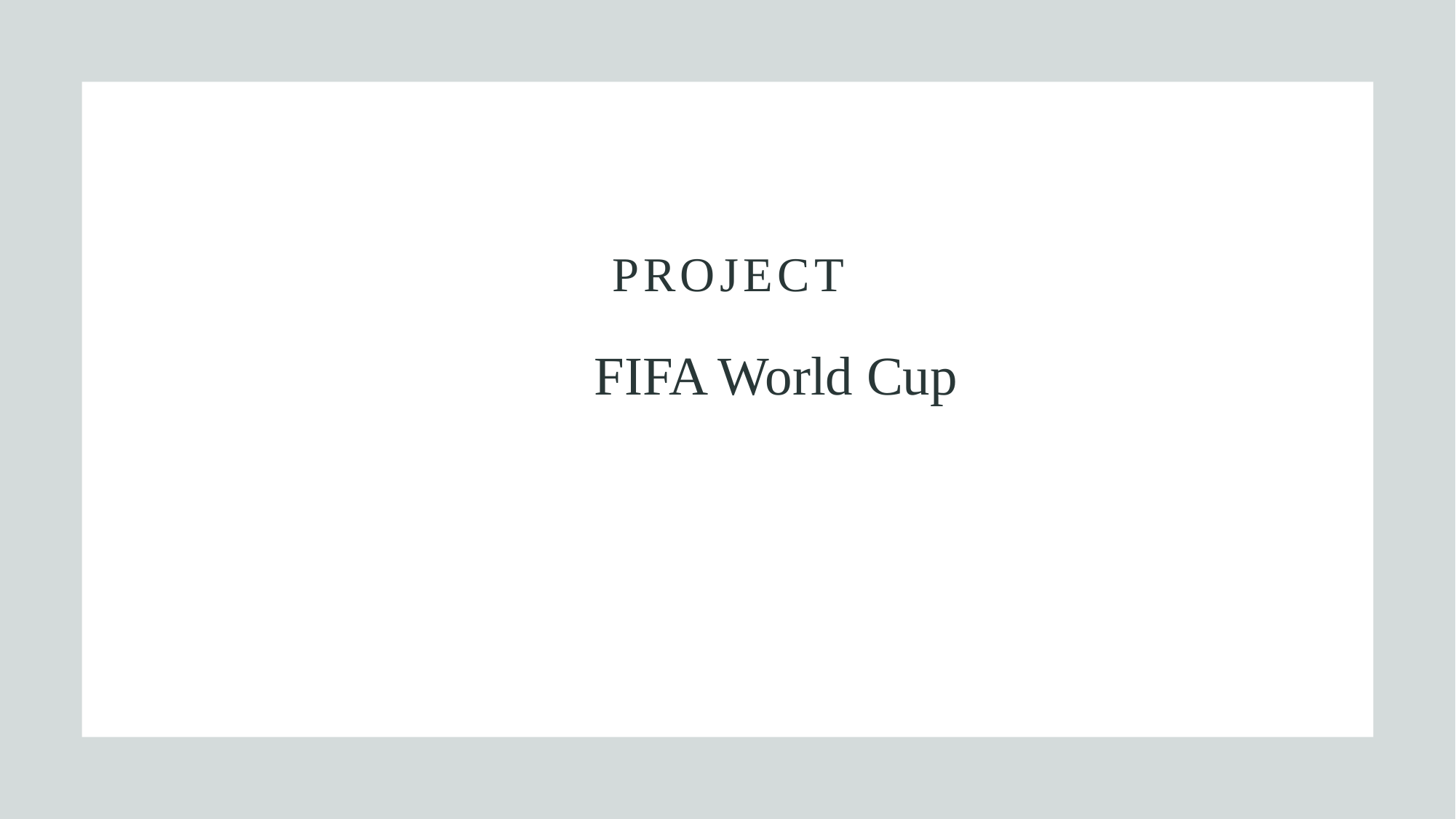

# PROJECT
                                         FIFA World Cup